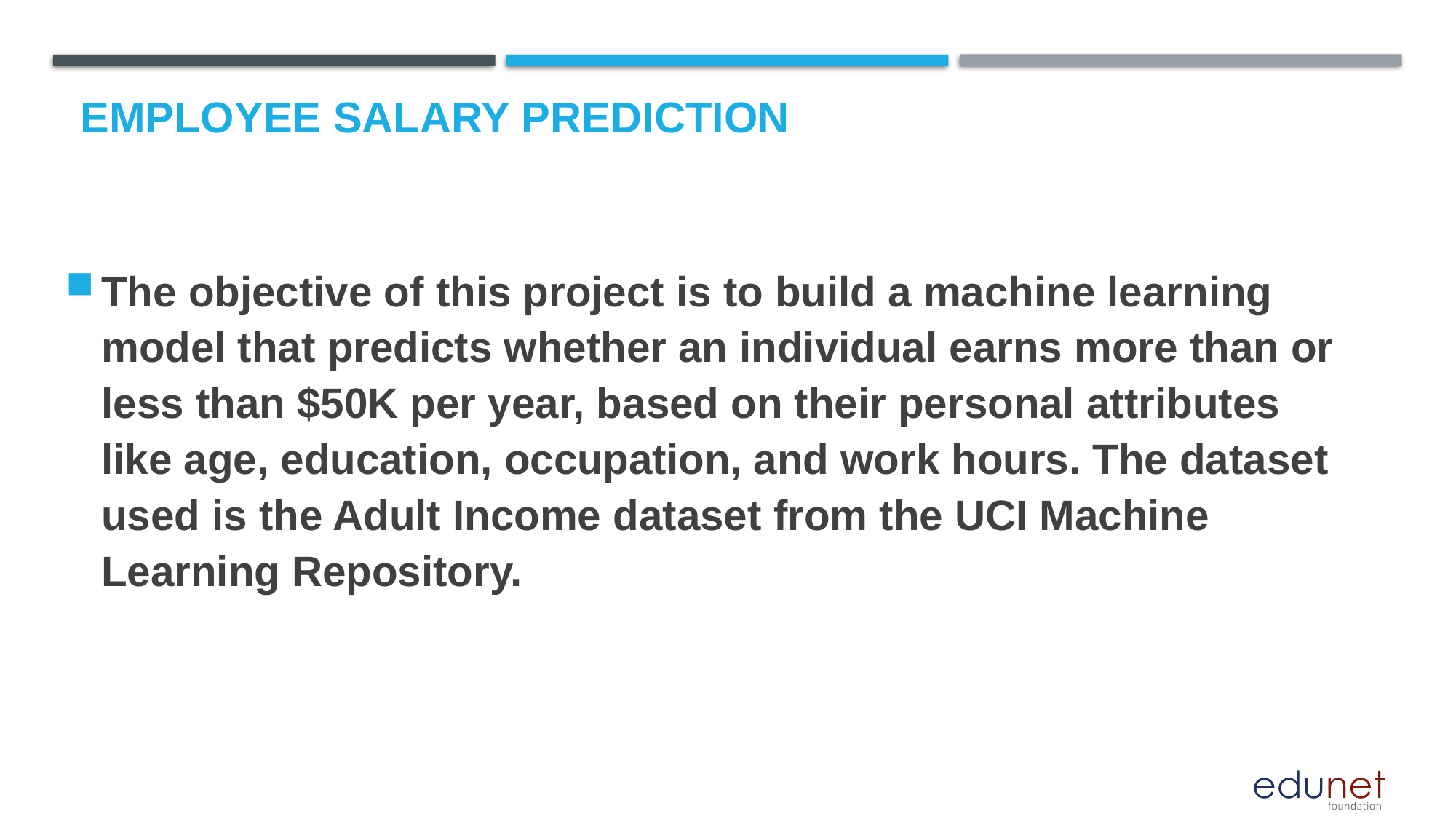

# Employee salary prediction
The objective of this project is to build a machine learning model that predicts whether an individual earns more than or less than $50K per year, based on their personal attributes like age, education, occupation, and work hours. The dataset used is the Adult Income dataset from the UCI Machine Learning Repository.